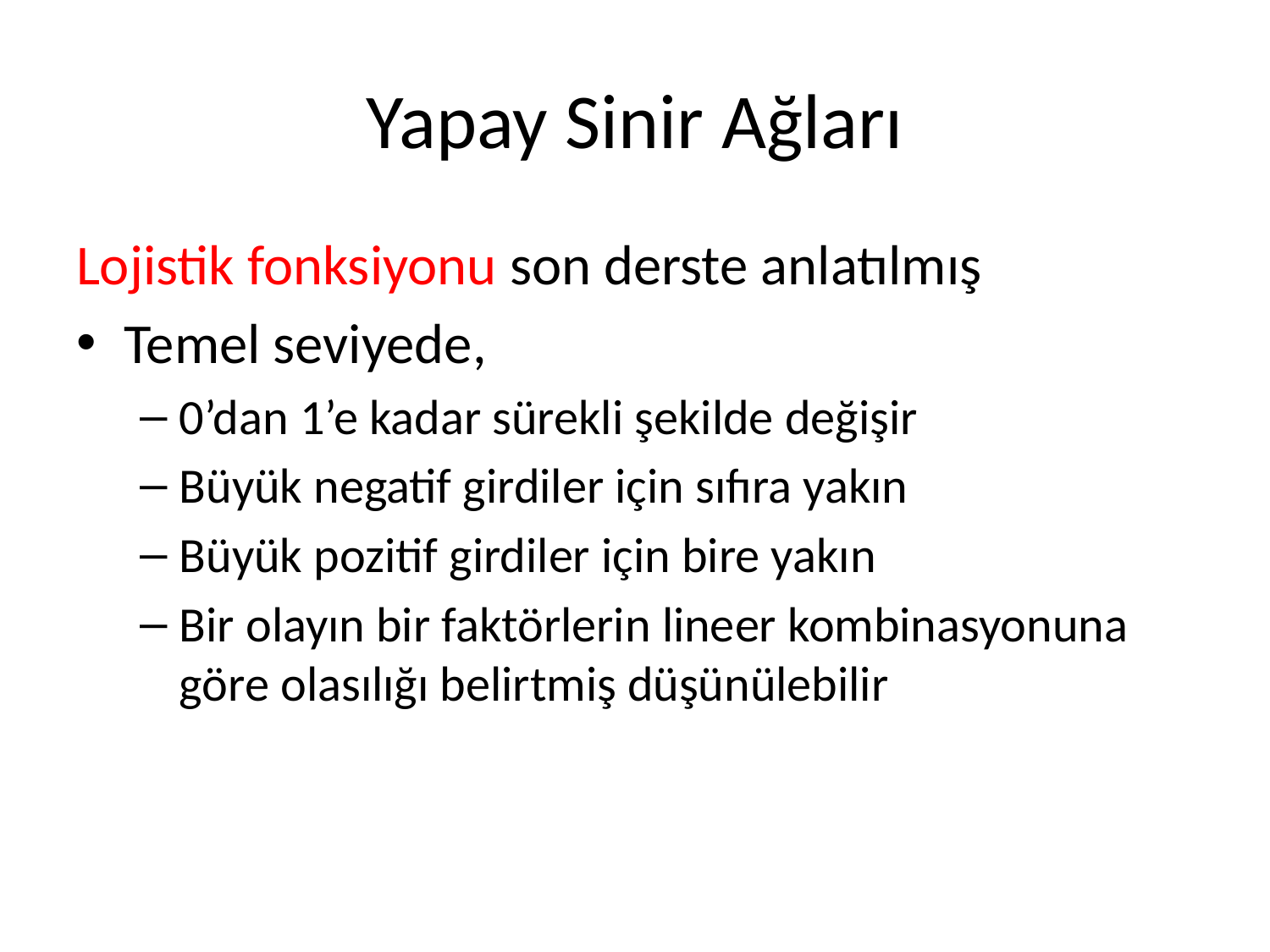

# Yapay Sinir Ağları
Lojistik fonksiyonu son derste anlatılmış
Temel seviyede,
0’dan 1’e kadar sürekli şekilde değişir
Büyük negatif girdiler için sıfıra yakın
Büyük pozitif girdiler için bire yakın
Bir olayın bir faktörlerin lineer kombinasyonuna göre olasılığı belirtmiş düşünülebilir